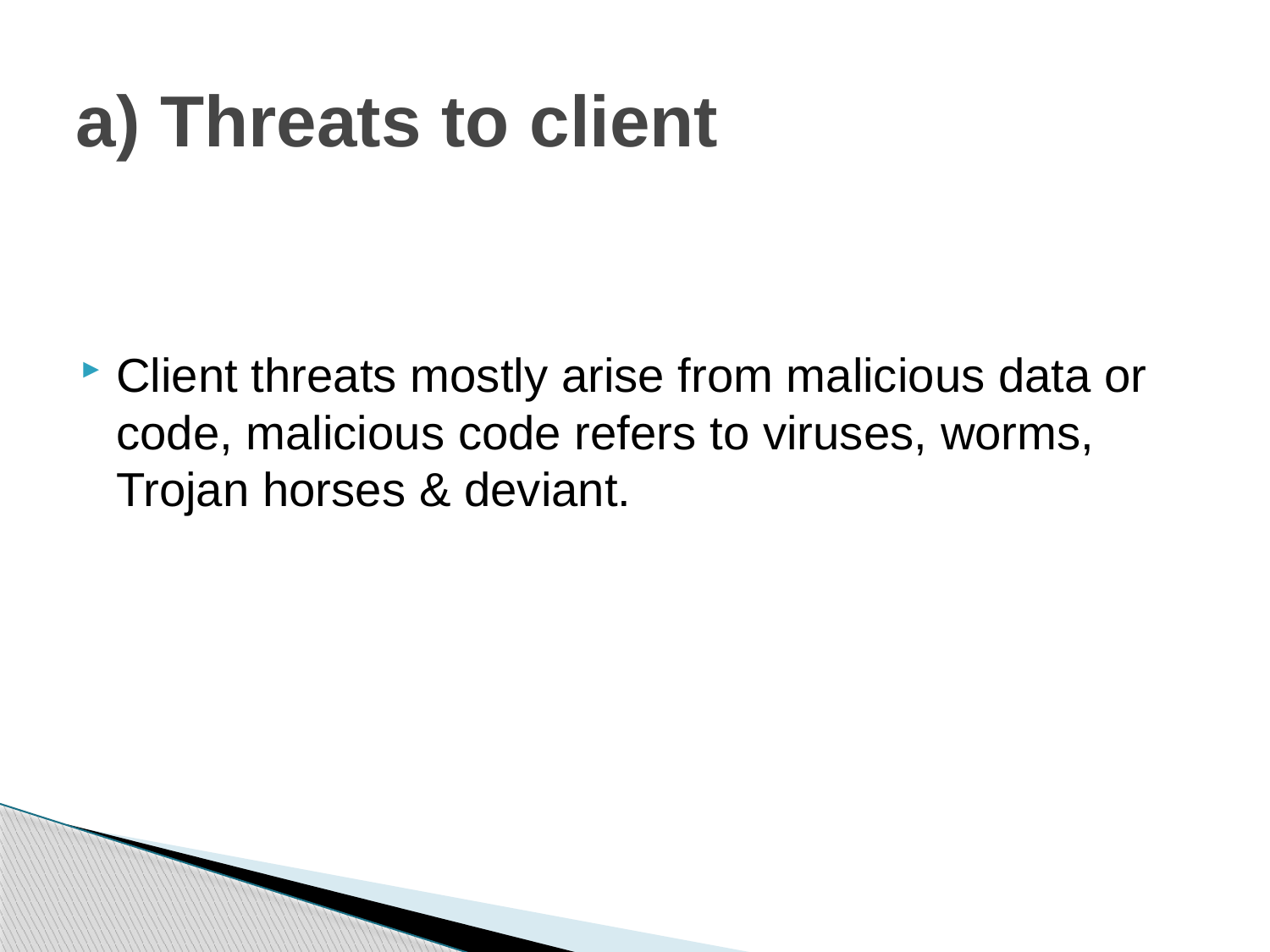

# a) Threats to client
Client threats mostly arise from malicious data or code, malicious code refers to viruses, worms, Trojan horses & deviant.